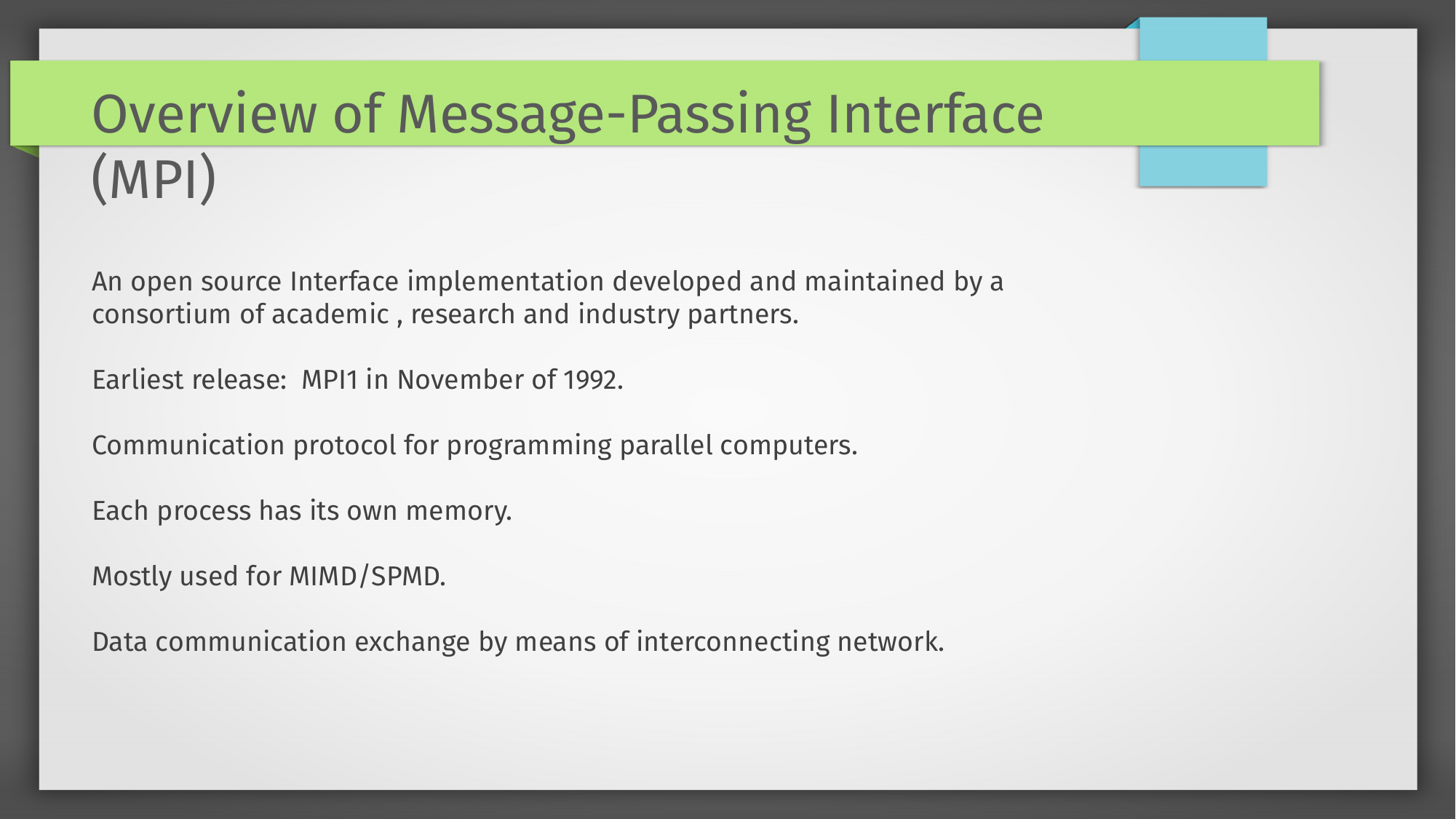

Overview of Message-Passing Interface (MPI)
An open source Interface implementation developed and maintained by a consortium of academic , research and industry partners.

Earliest release:  MPI1 in November of 1992.

Communication protocol for programming parallel computers.

Each process has its own memory.

Mostly used for MIMD/SPMD.

Data communication exchange by means of interconnecting network.